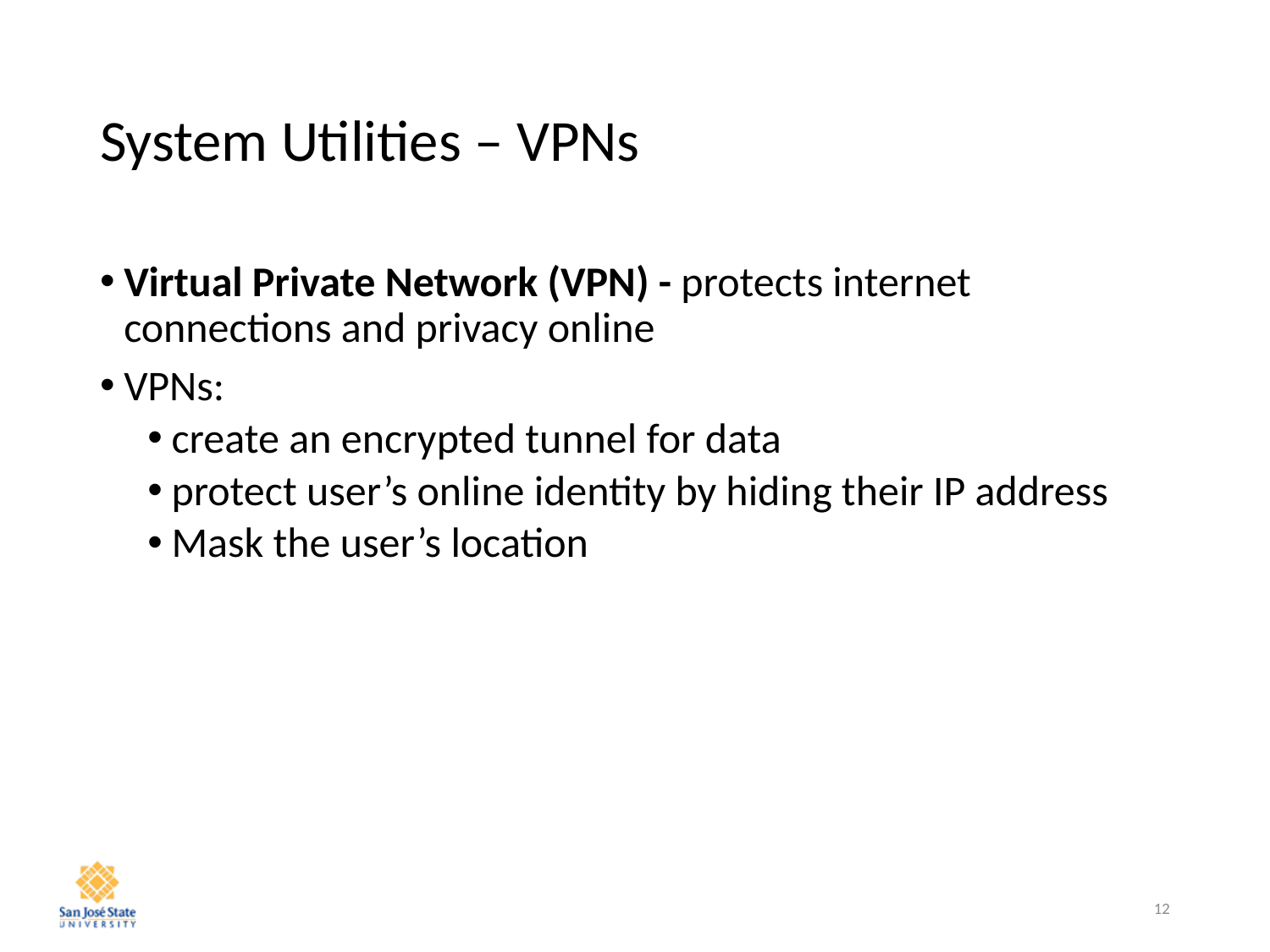

# System Utilities – VPNs
Virtual Private Network (VPN) - protects internet connections and privacy online
VPNs:
create an encrypted tunnel for data
protect user’s online identity by hiding their IP address
Mask the user’s location
12